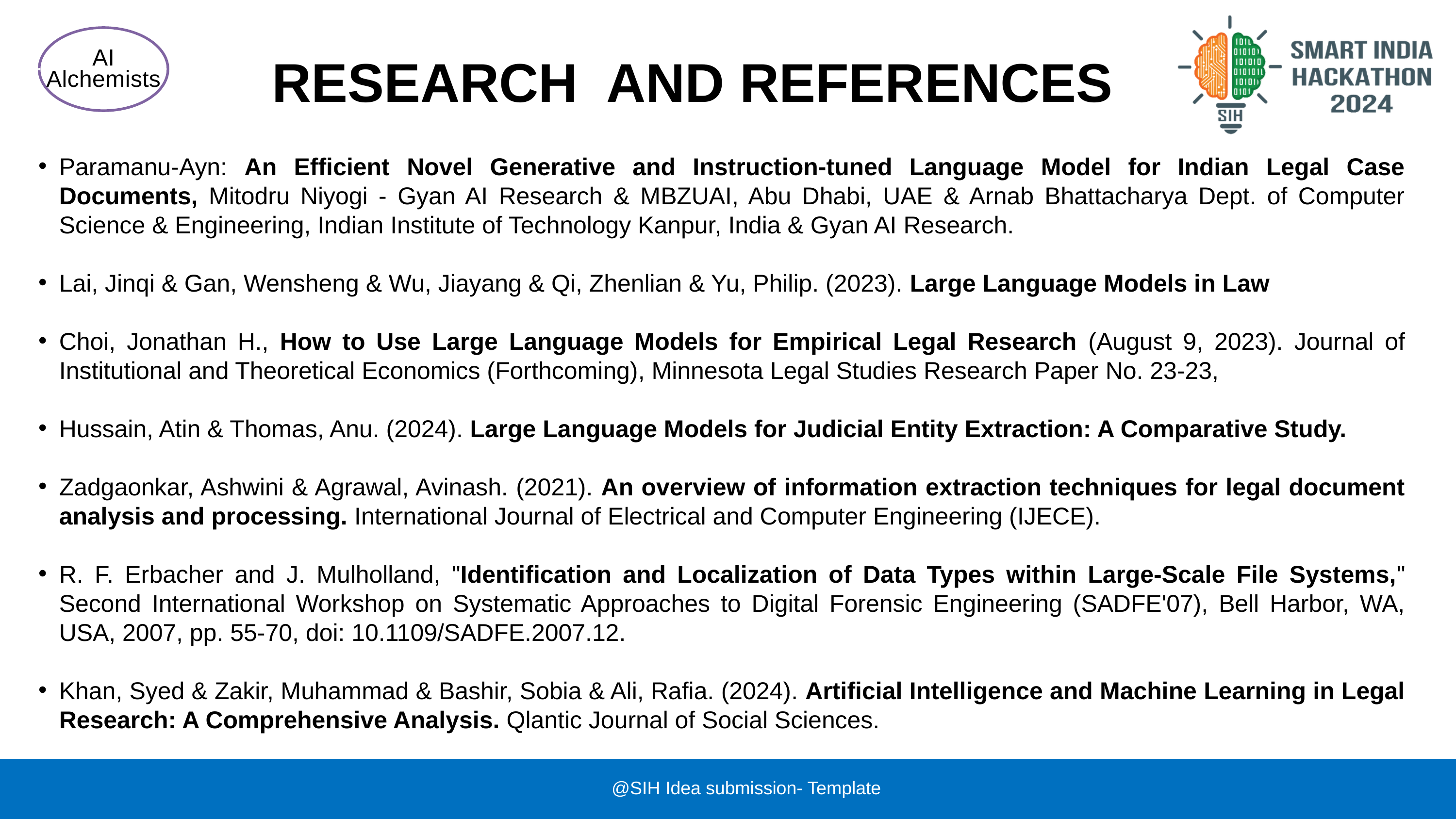

AI Alchemists
RESEARCH  AND REFERENCES
Paramanu-Ayn: An Efficient Novel Generative and Instruction-tuned Language Model for Indian Legal Case Documents, Mitodru Niyogi - Gyan AI Research & MBZUAI, Abu Dhabi, UAE & Arnab Bhattacharya Dept. of Computer Science & Engineering, Indian Institute of Technology Kanpur, India & Gyan AI Research.

Lai, Jinqi & Gan, Wensheng & Wu, Jiayang & Qi, Zhenlian & Yu, Philip. (2023). Large Language Models in Law

Choi, Jonathan H., How to Use Large Language Models for Empirical Legal Research (August 9, 2023). Journal of Institutional and Theoretical Economics (Forthcoming), Minnesota Legal Studies Research Paper No. 23-23,

Hussain, Atin & Thomas, Anu. (2024). Large Language Models for Judicial Entity Extraction: A Comparative Study.

Zadgaonkar, Ashwini & Agrawal, Avinash. (2021). An overview of information extraction techniques for legal document analysis and processing. International Journal of Electrical and Computer Engineering (IJECE).

R. F. Erbacher and J. Mulholland, "Identification and Localization of Data Types within Large-Scale File Systems," Second International Workshop on Systematic Approaches to Digital Forensic Engineering (SADFE'07), Bell Harbor, WA, USA, 2007, pp. 55-70, doi: 10.1109/SADFE.2007.12.

Khan, Syed & Zakir, Muhammad & Bashir, Sobia & Ali, Rafia. (2024). Artificial Intelligence and Machine Learning in Legal Research: A Comprehensive Analysis. Qlantic Journal of Social Sciences.

@SIH Idea submission- Template